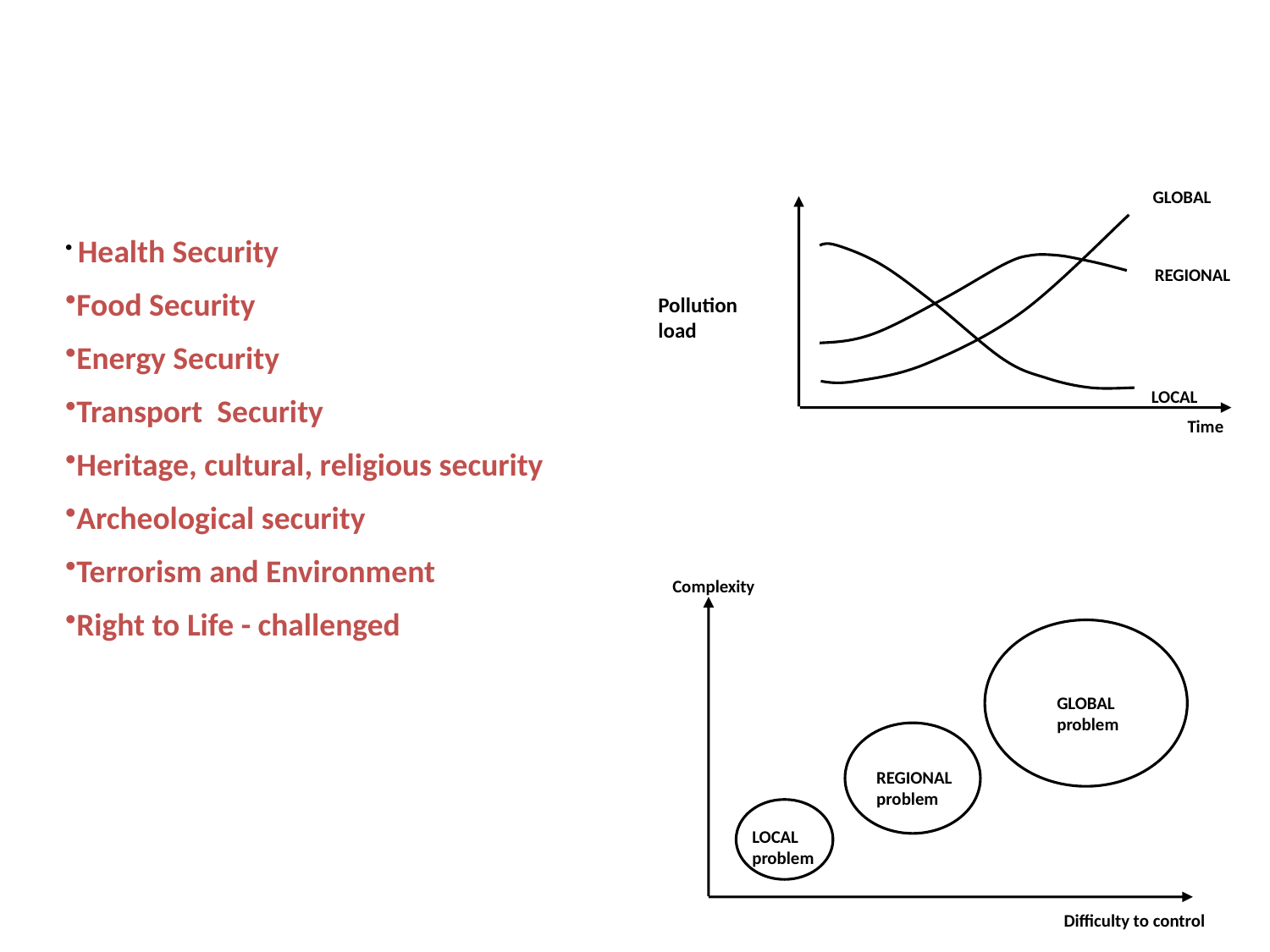

GLOBAL

REGIONAL
LOCAL

Time
Complexity

GLOBAL
problem

REGIONAL
problem

LOCAL
problem

Difficulty to control
 Health Security
Food Security
Energy Security
Transport  Security
Heritage, cultural, religious security
Archeological security
Terrorism and Environment
Right to Life - challenged

Pollution load